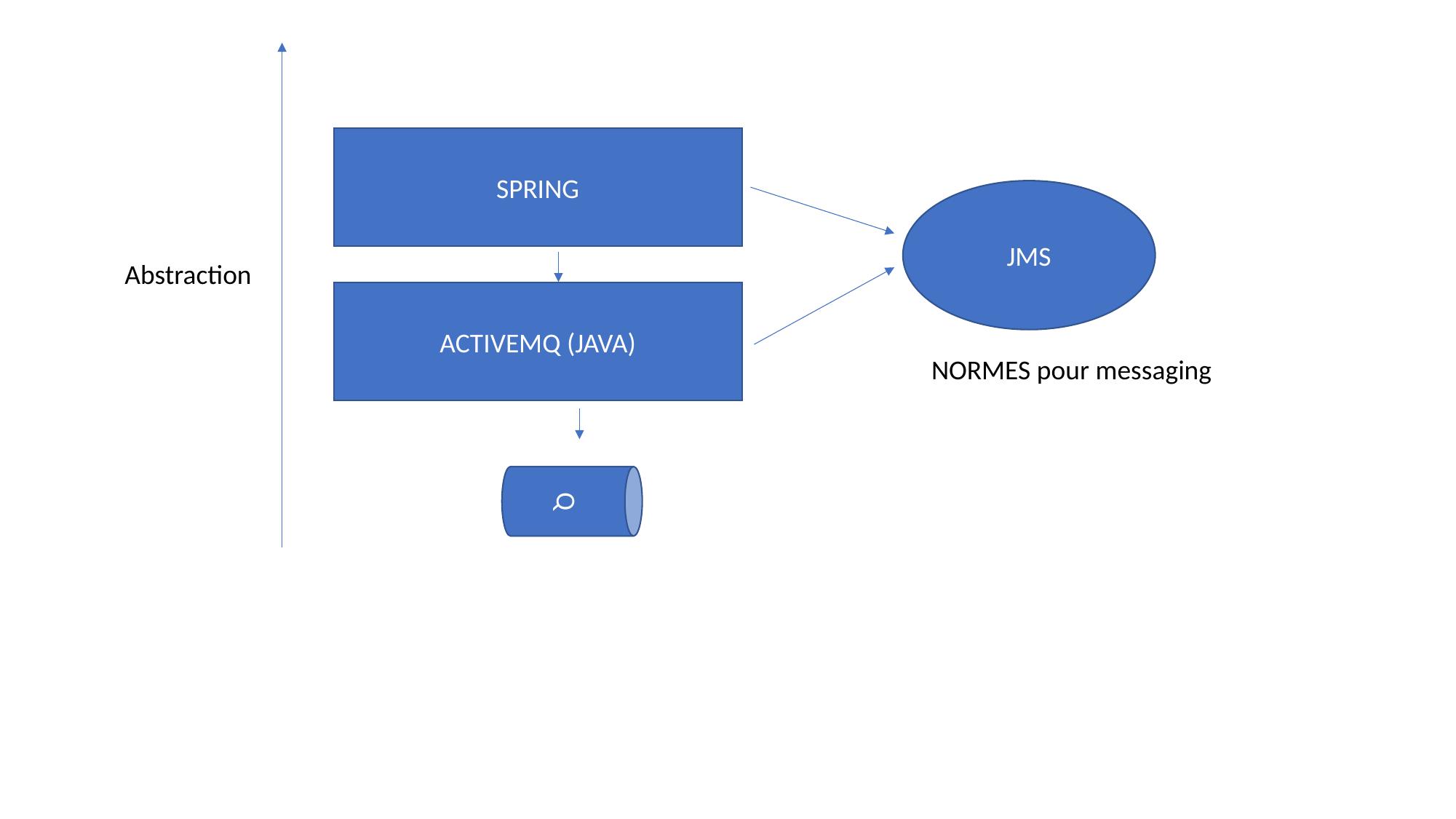

SPRING
JMS
Abstraction
ACTIVEMQ (JAVA)
NORMES pour messaging
Q